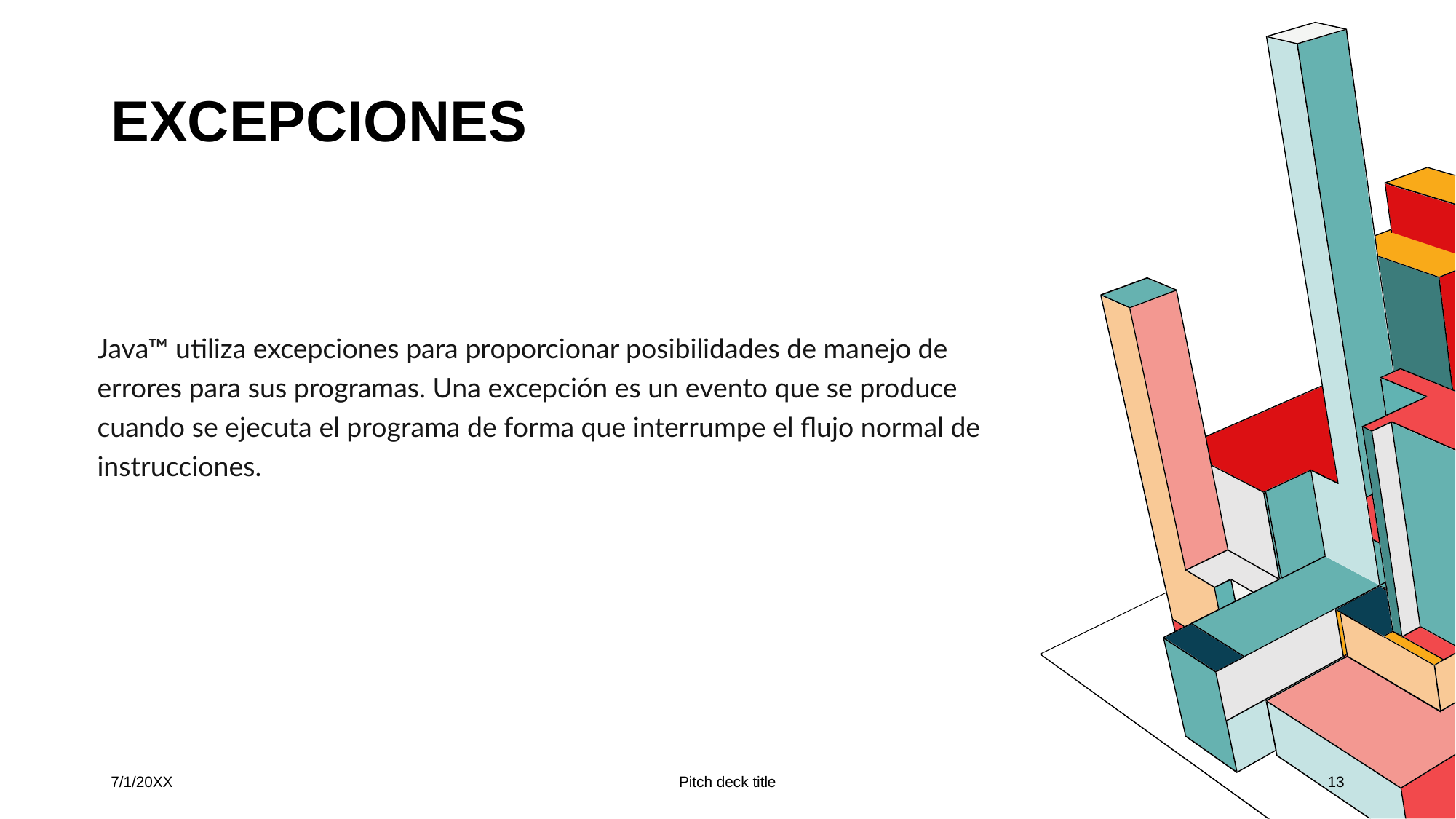

# Excepciones
Java™ utiliza excepciones para proporcionar posibilidades de manejo de errores para sus programas. Una excepción es un evento que se produce cuando se ejecuta el programa de forma que interrumpe el flujo normal de instrucciones.

7/1/20XX
Pitch deck title
13